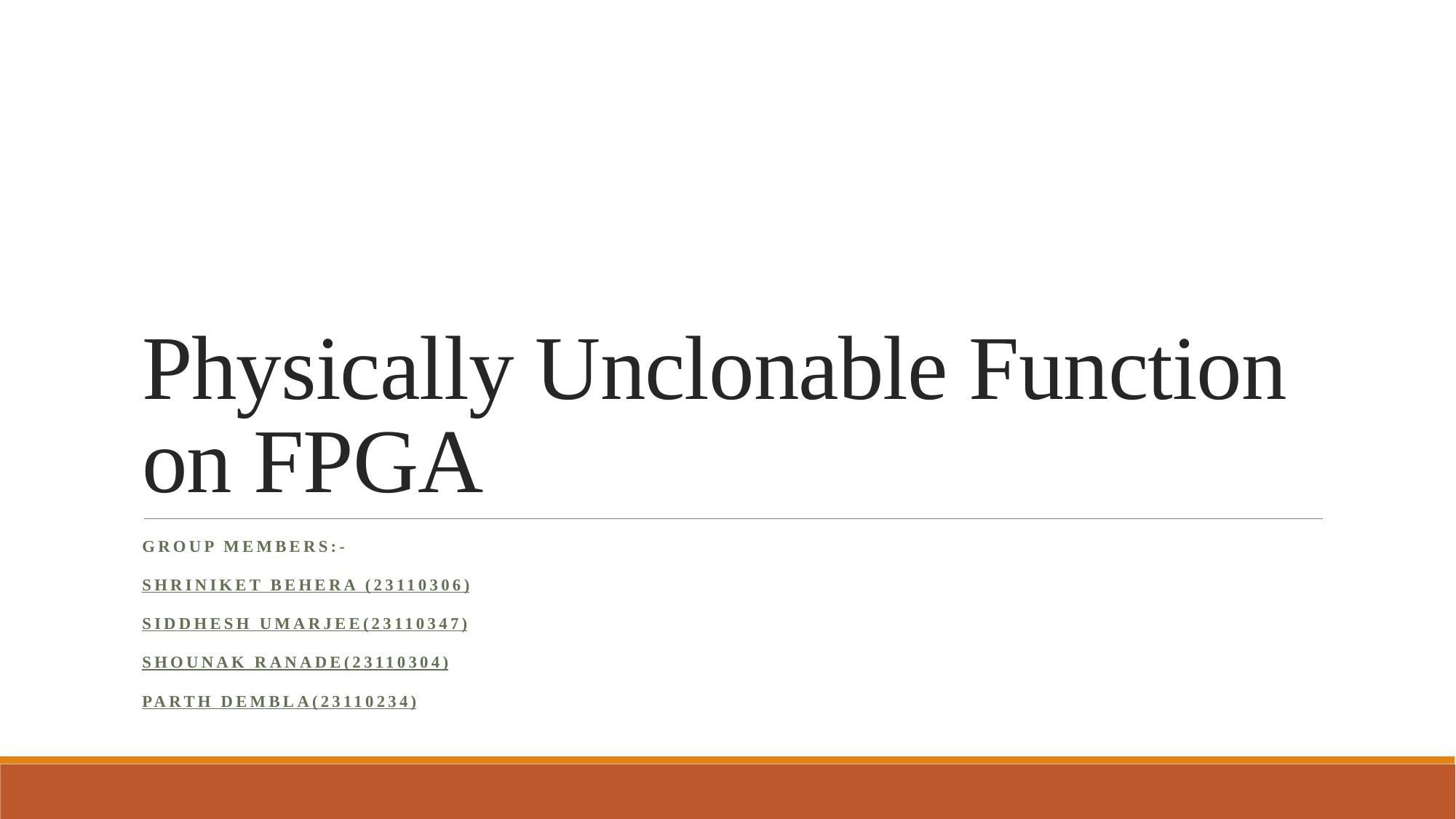

# Physically Unclonable Function on FPGA
Group Members:-
Shriniket behera (23110306)
Siddhesh Umarjee(23110347)
Shounak Ranade(23110304)
Parth Dembla(23110234)